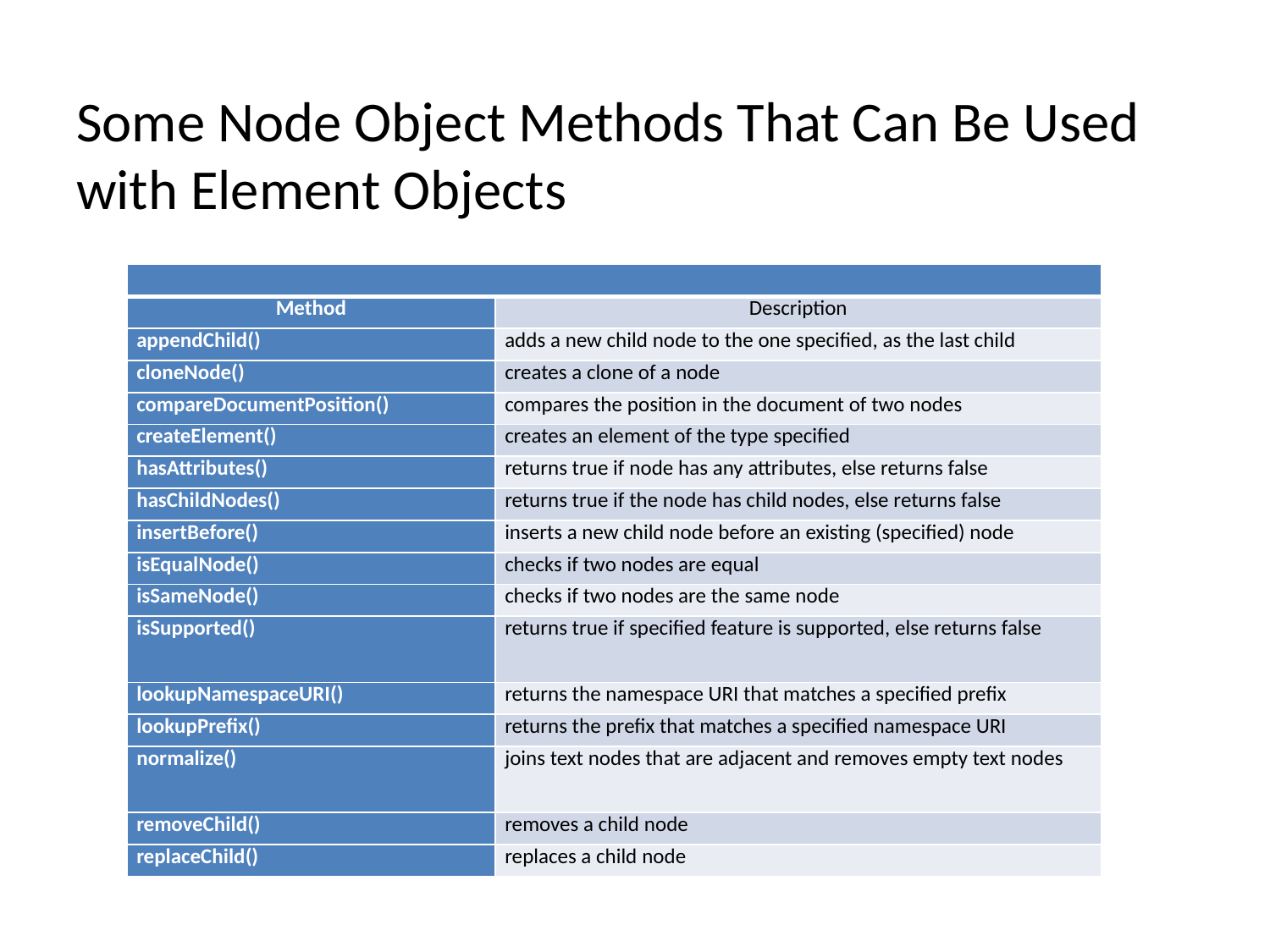

# Some Node Object Methods That Can Be Used with Element Objects
|  |  |
| --- | --- |
| Method | Description |
| appendChild() | adds a new child node to the one specified, as the last child |
| cloneNode() | creates a clone of a node |
| compareDocumentPosition() | compares the position in the document of two nodes |
| createElement() | creates an element of the type specified |
| hasAttributes() | returns true if node has any attributes, else returns false |
| hasChildNodes() | returns true if the node has child nodes, else returns false |
| insertBefore() | inserts a new child node before an existing (specified) node |
| isEqualNode() | checks if two nodes are equal |
| isSameNode() | checks if two nodes are the same node |
| isSupported() | returns true if specified feature is supported, else returns false |
| lookupNamespaceURI() | returns the namespace URI that matches a specified prefix |
| lookupPrefix() | returns the prefix that matches a specified namespace URI |
| normalize() | joins text nodes that are adjacent and removes empty text nodes |
| removeChild() | removes a child node |
| replaceChild() | replaces a child node |